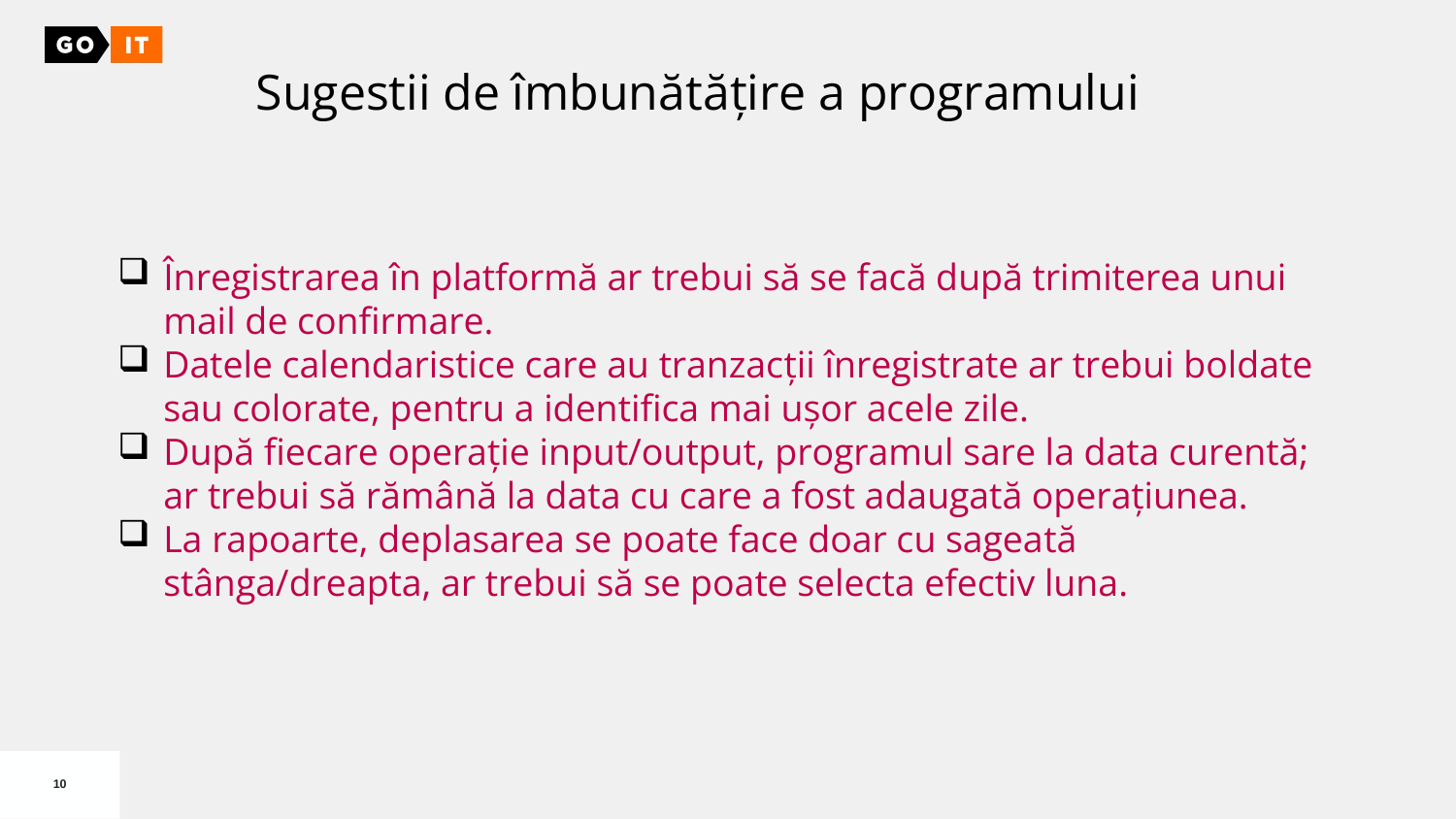

Sugestii de îmbunătățire a programului
Înregistrarea în platformă ar trebui să se facă după trimiterea unui mail de confirmare.
Datele calendaristice care au tranzacții înregistrate ar trebui boldate sau colorate, pentru a identifica mai ușor acele zile.
După fiecare operație input/output, programul sare la data curentă; ar trebui să rămână la data cu care a fost adaugată operațiunea.
La rapoarte, deplasarea se poate face doar cu sageată stânga/dreapta, ar trebui să se poate selecta efectiv luna.